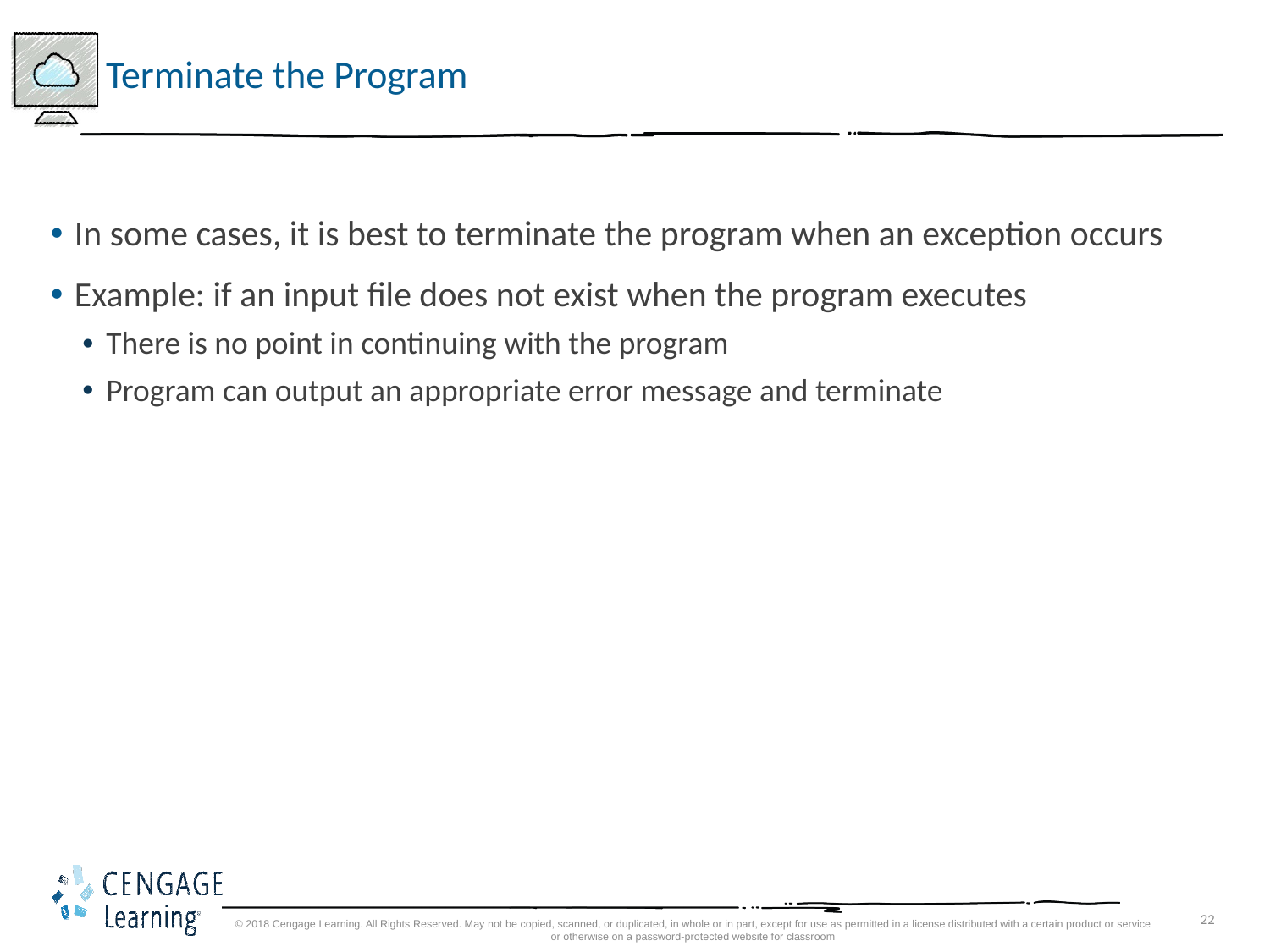

# Terminate the Program
In some cases, it is best to terminate the program when an exception occurs
Example: if an input file does not exist when the program executes
There is no point in continuing with the program
Program can output an appropriate error message and terminate
© 2018 Cengage Learning. All Rights Reserved. May not be copied, scanned, or duplicated, in whole or in part, except for use as permitted in a license distributed with a certain product or service or otherwise on a password-protected website for classroom